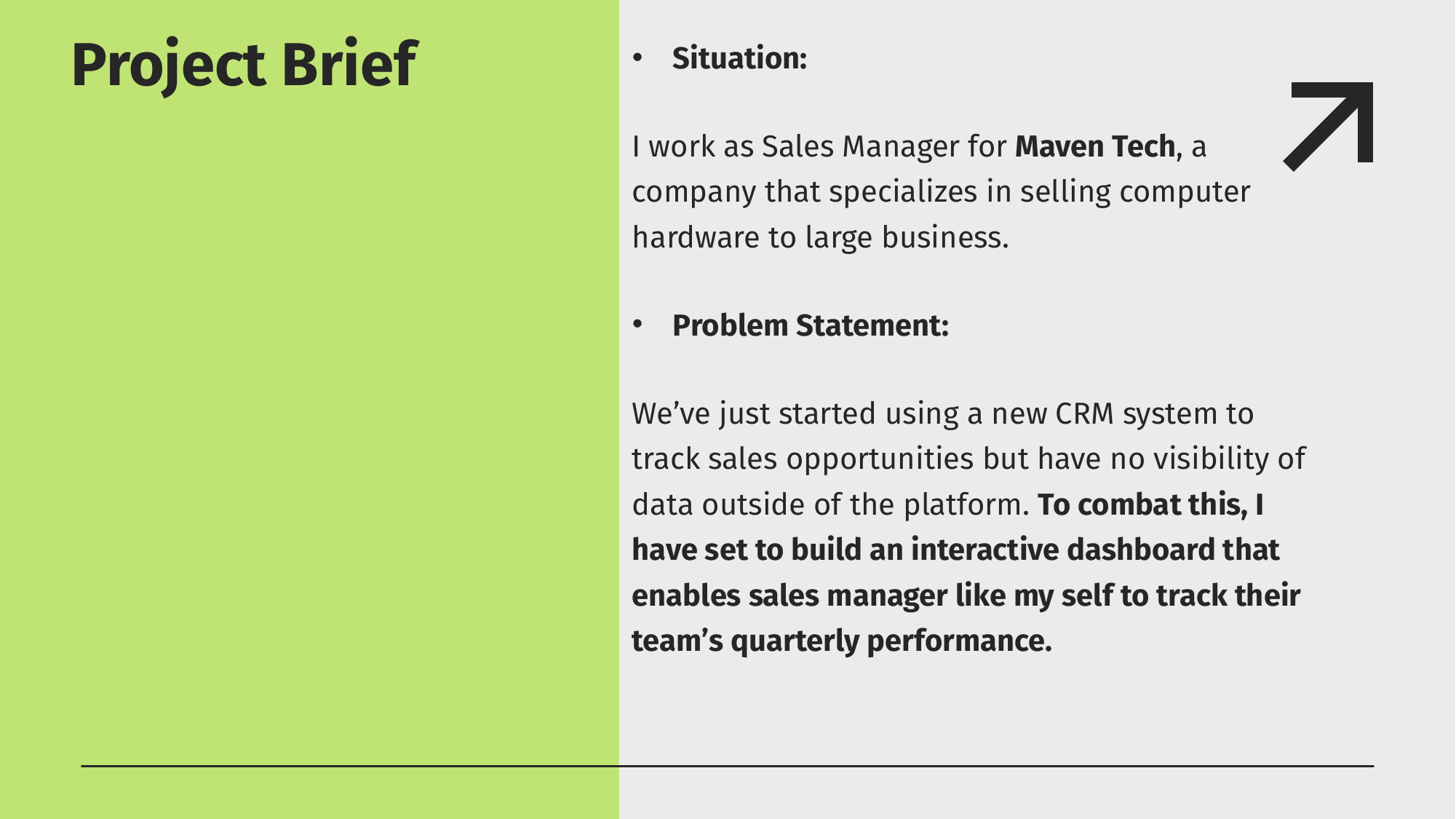

# Project Brief
Situation:
I work as Sales Manager for Maven Tech, a company that specializes in selling computer hardware to large business.
Problem Statement:
We’ve just started using a new CRM system to track sales opportunities but have no visibility of data outside of the platform. To combat this, I have set to build an interactive dashboard that enables sales manager like my self to track their team’s quarterly performance.